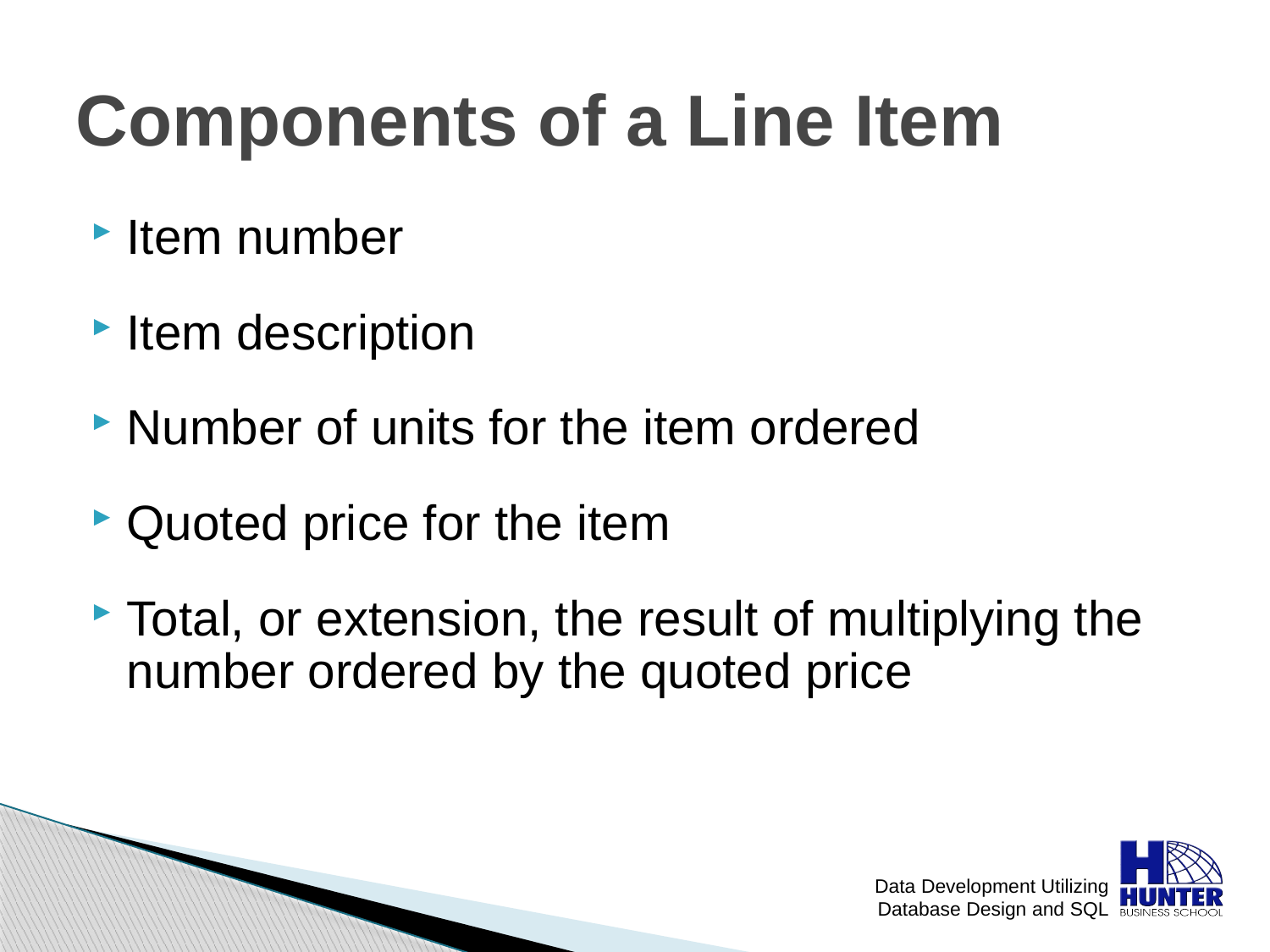

# Components of a Line Item
Item number
Item description
Number of units for the item ordered
Quoted price for the item
Total, or extension, the result of multiplying the number ordered by the quoted price